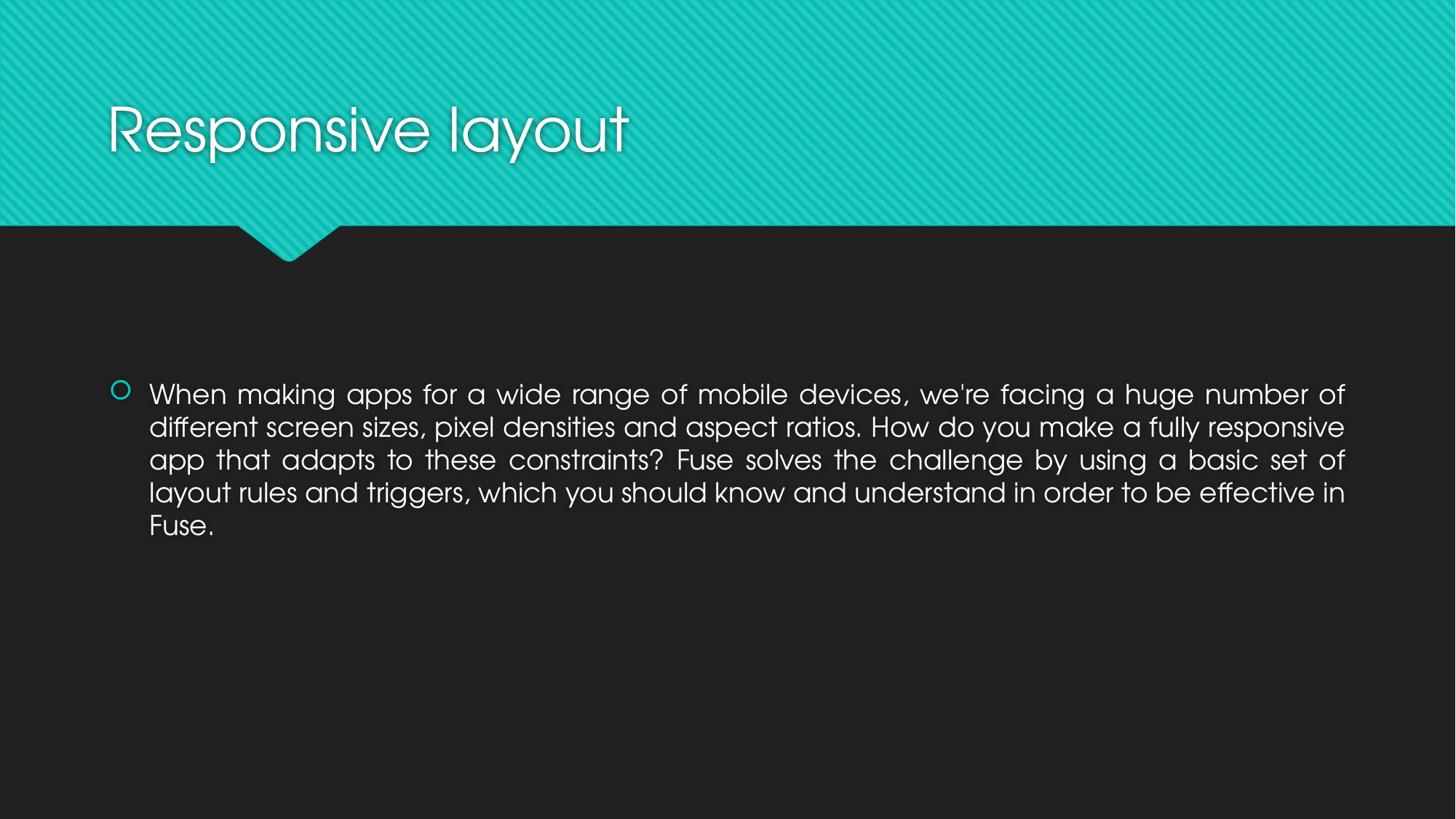

# Responsive layout
When making apps for a wide range of mobile devices, we're facing a huge number of different screen sizes, pixel densities and aspect ratios. How do you make a fully responsive app that adapts to these constraints? Fuse solves the challenge by using a basic set of layout rules and triggers, which you should know and understand in order to be effective in Fuse.